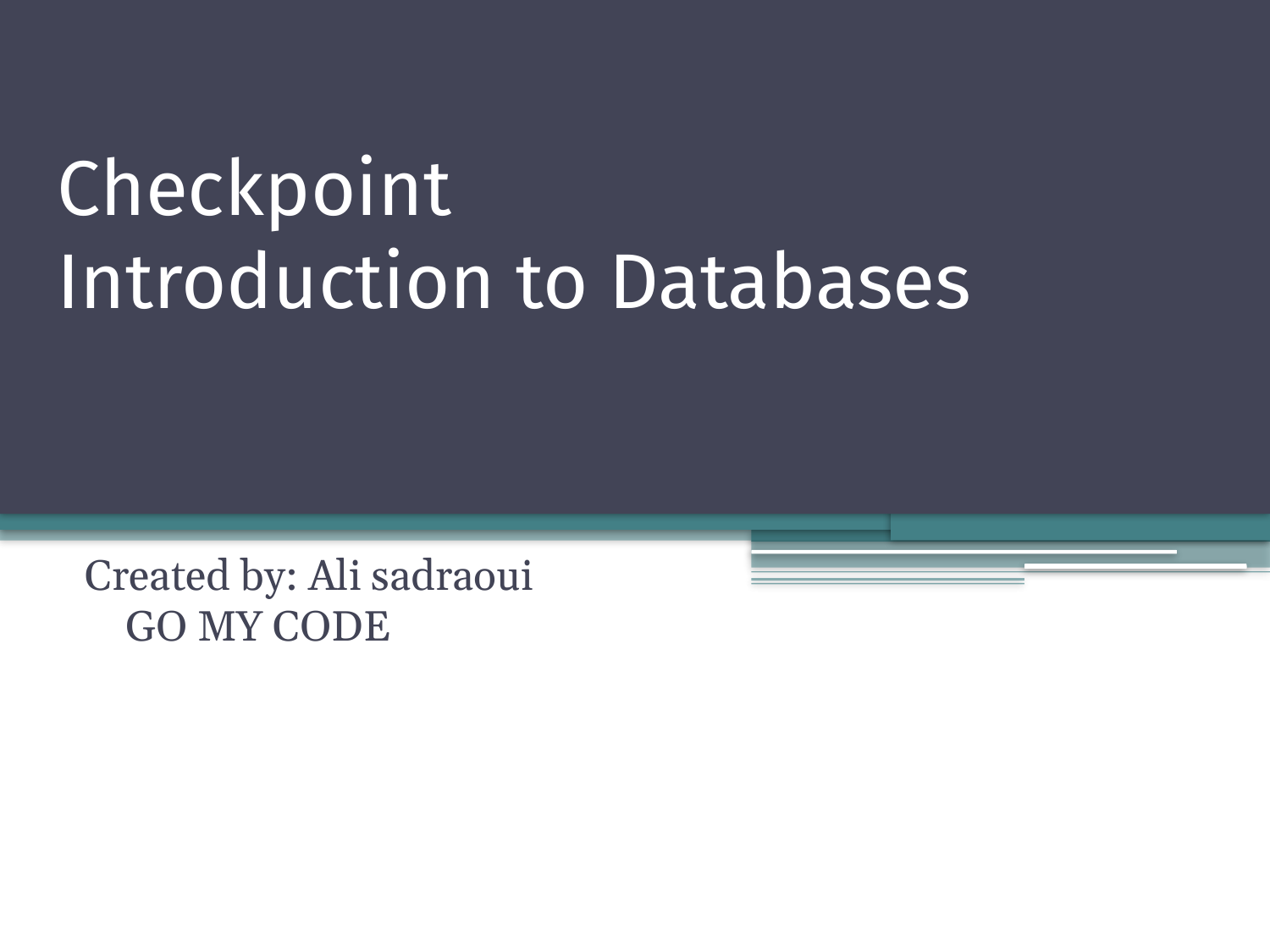

# Checkpoint Introduction to Databases
Created by: Ali sadraoui                         GO MY CODE